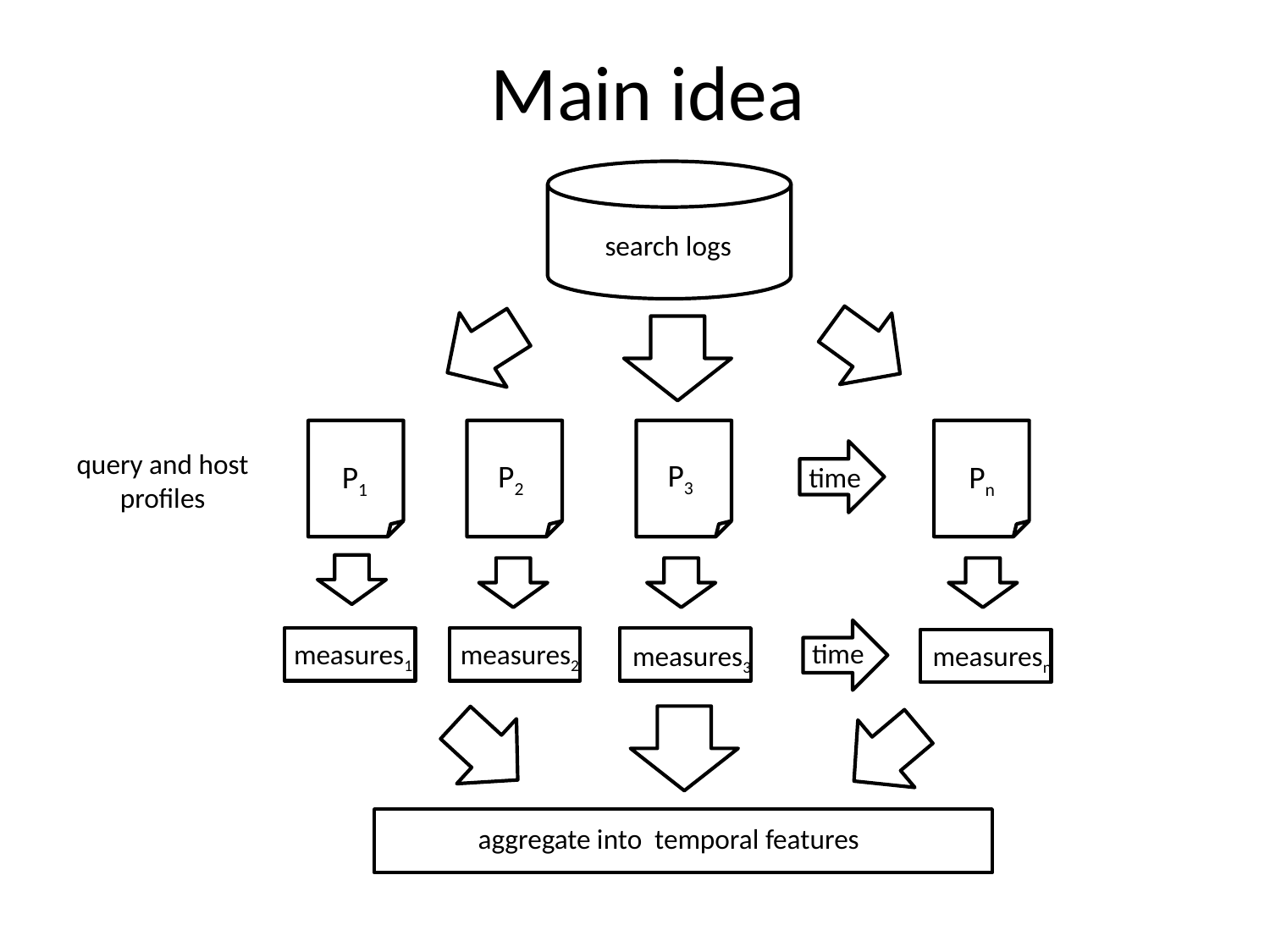

# Main idea

search logs

query and host profiles
P3
P2
P1
Pn
time

time

measures1
measures2
measures3
measuresn

aggregate into  temporal features